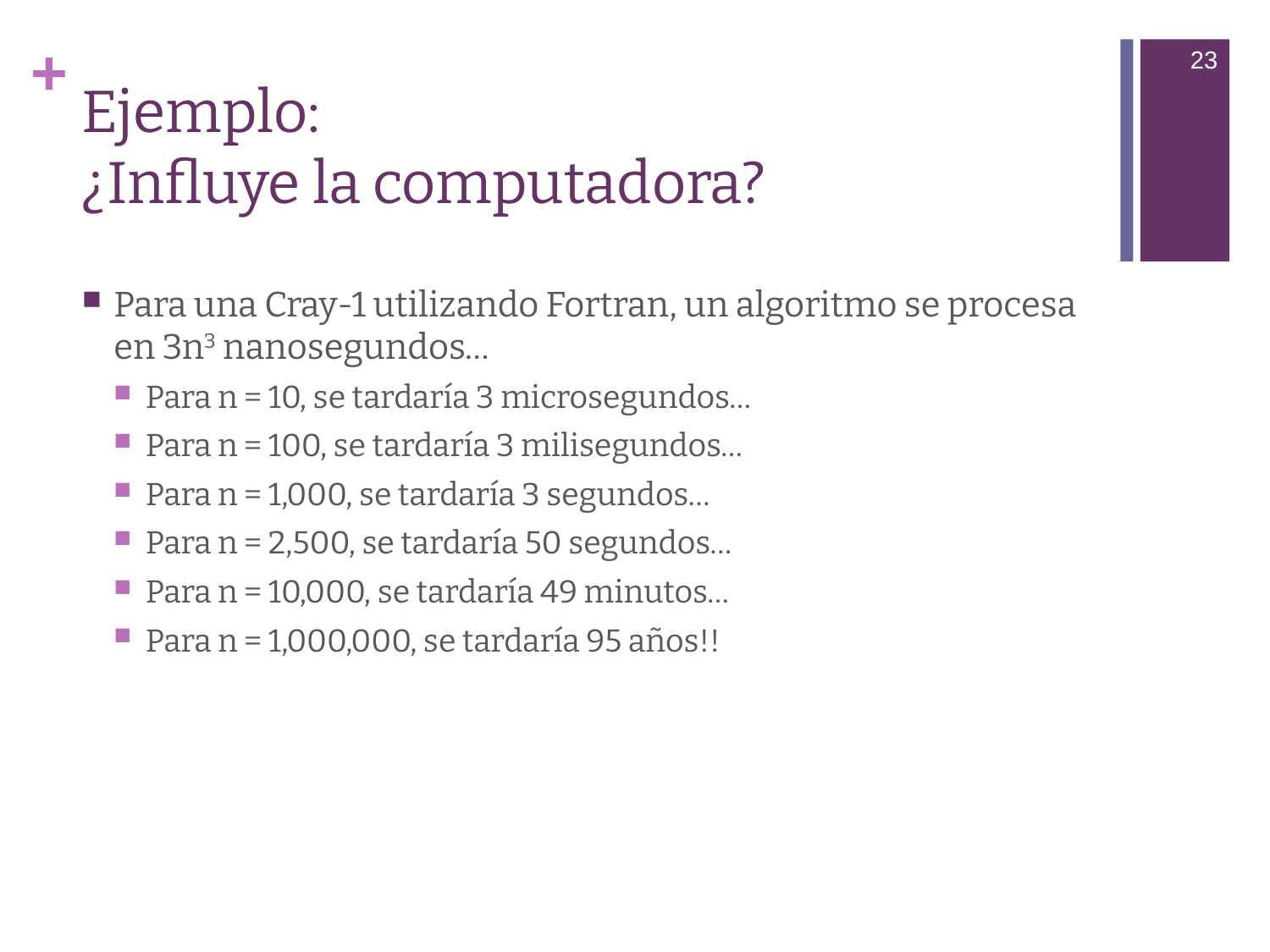

23
# Ejemplo: ¿Influye la computadora?
Para una Cray-1 utilizando Fortran, un algoritmo se procesa en 3n3 nanosegundos…
Para n = 10, se tardaría 3 microsegundos…
Para n = 100, se tardaría 3 milisegundos…
Para n = 1,000, se tardaría 3 segundos…
Para n = 2,500, se tardaría 50 segundos…
Para n = 10,000, se tardaría 49 minutos…
Para n = 1,000,000, se tardaría 95 años!!